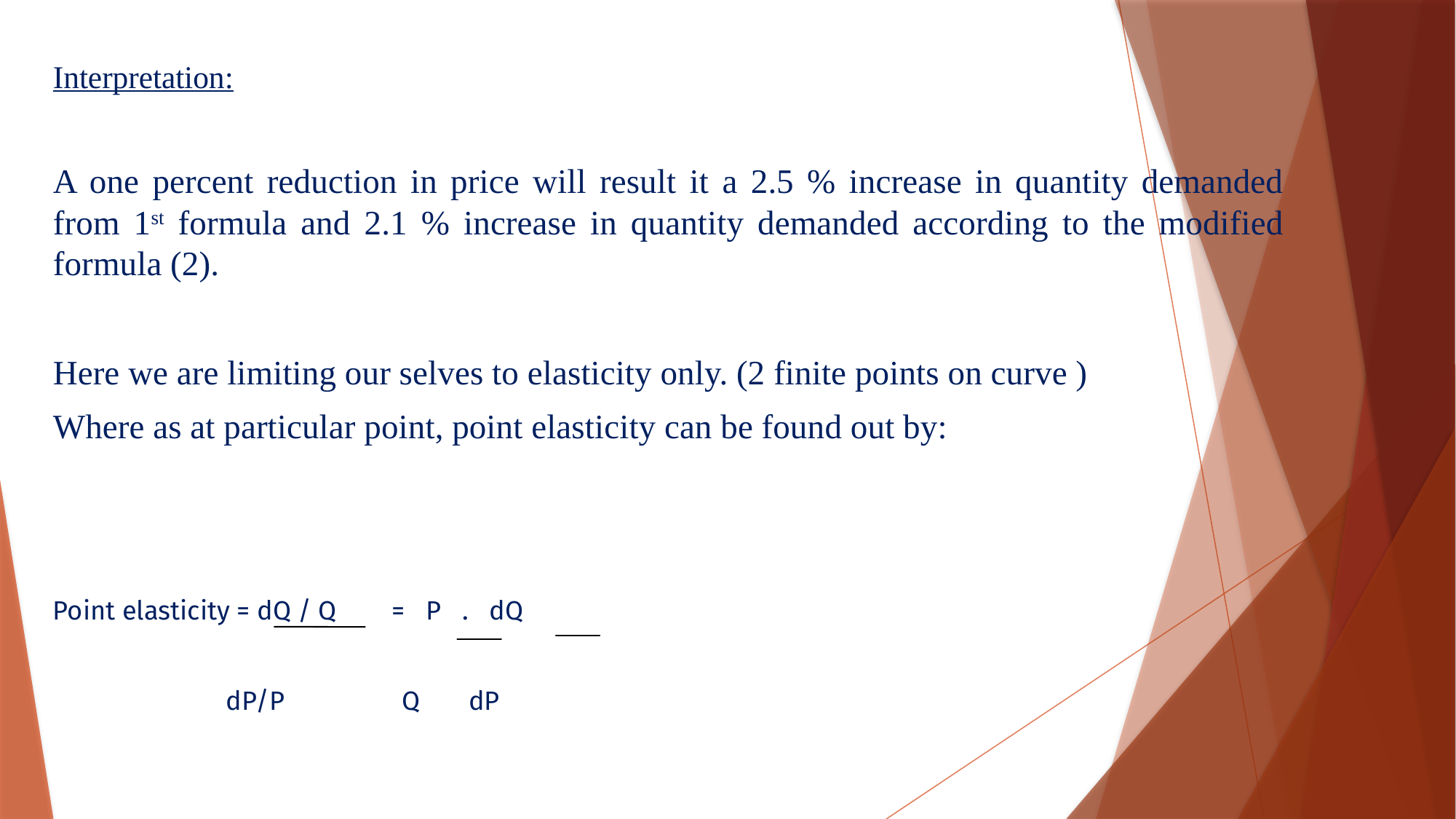

Interpretation:

A one percent reduction in price will result it a 2.5 % increase in quantity demanded from 1st formula and 2.1 % increase in quantity demanded according to the modified formula (2).

Here we are limiting our selves to elasticity only. (2 finite points on curve )
Where as at particular point, point elasticity can be found out by:

Point elasticity = dQ / Q        =   P   .   dQ

                         dP/P                 Q       dP